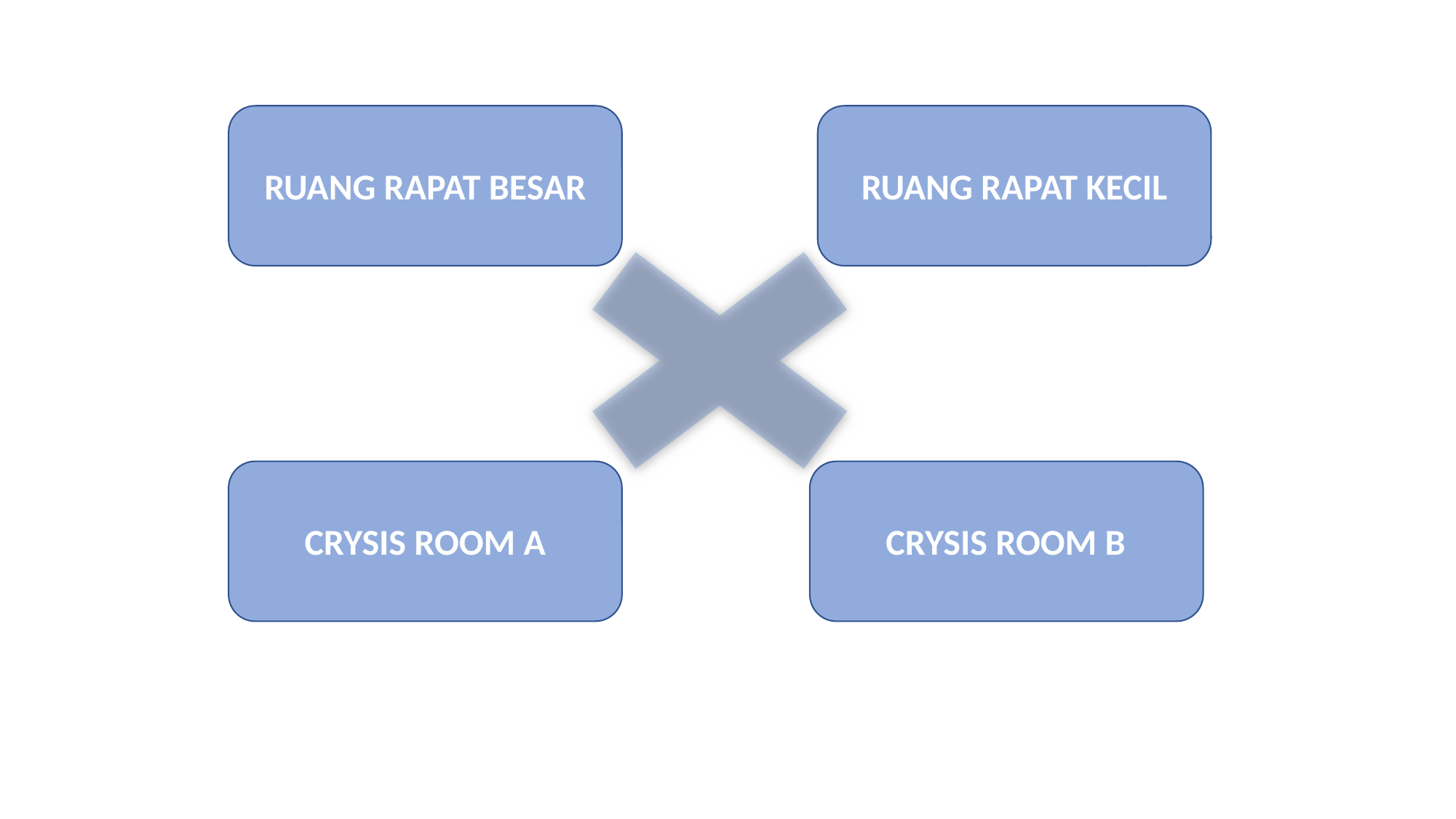

RUANG RAPAT BESAR

RUANG RAPAT KECIL

CRYSIS ROOM B

CRYSIS ROOM A